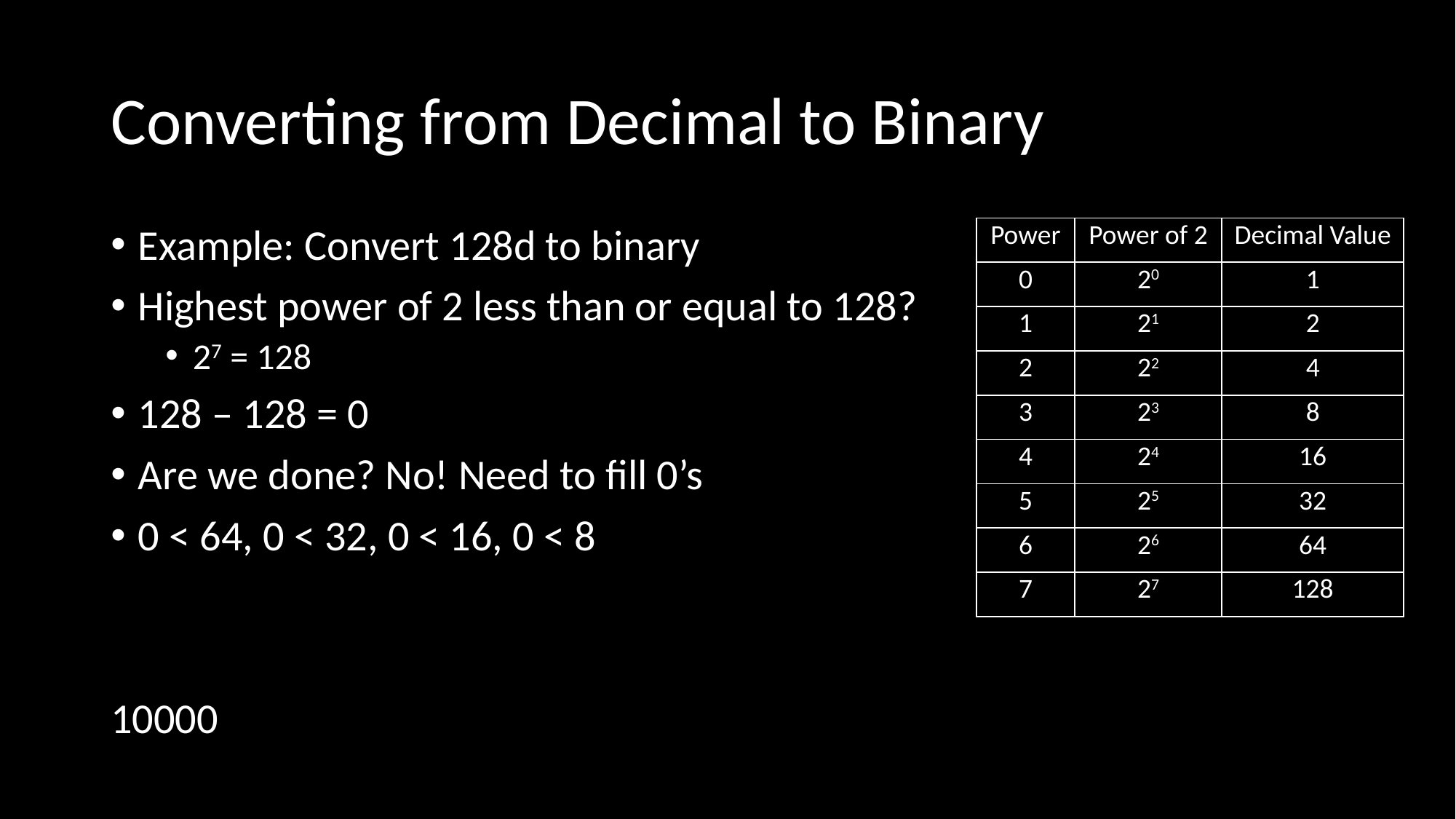

# Converting from Decimal to Binary
Example: Convert 128d to binary
Highest power of 2 less than or equal to 128?
27 = 128
128 – 128 = 0
Are we done? No! Need to fill 0’s
0 < 64, 0 < 32, 0 < 16, 0 < 8

10000
| Power | Power of 2 | Decimal Value |
| --- | --- | --- |
| 0 | 20 | 1 |
| 1 | 21 | 2 |
| 2 | 22 | 4 |
| 3 | 23 | 8 |
| 4 | 24 | 16 |
| 5 | 25 | 32 |
| 6 | 26 | 64 |
| 7 | 27 | 128 |